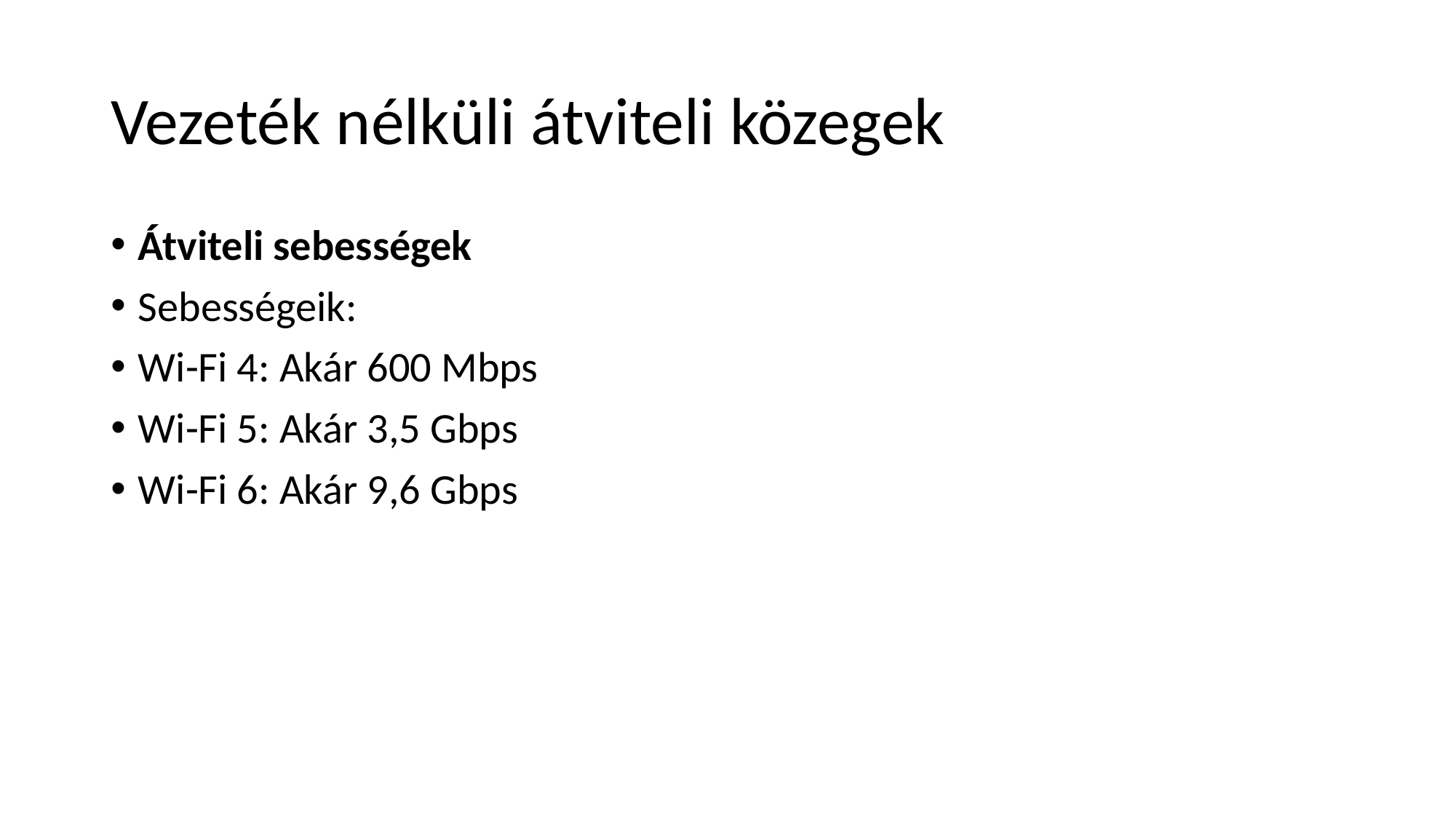

# Vezeték nélküli átviteli közegek
Átviteli sebességek
Sebességeik:
Wi-Fi 4: Akár 600 Mbps
Wi-Fi 5: Akár 3,5 Gbps
Wi-Fi 6: Akár 9,6 Gbps